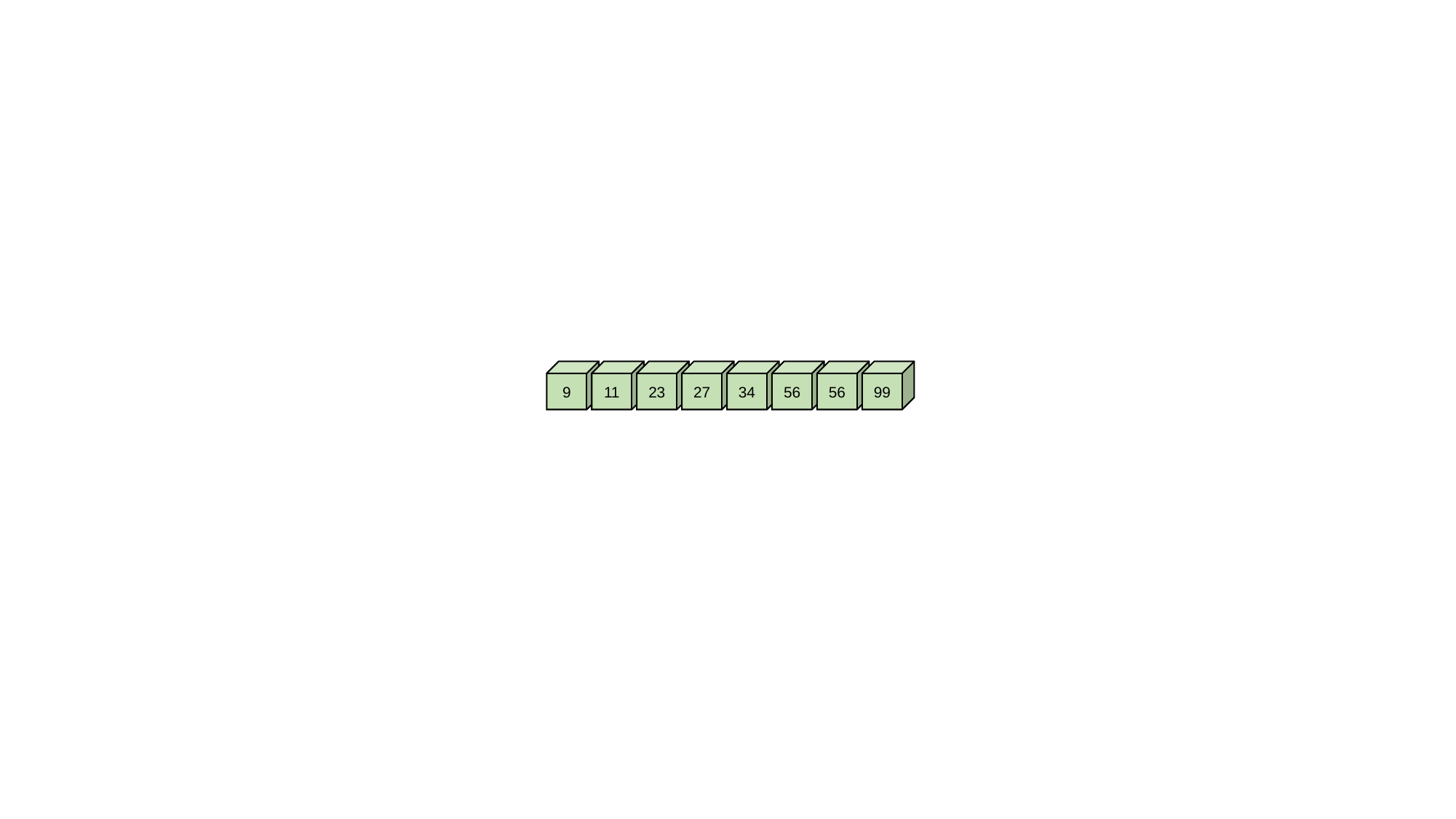

9
11
23
27
34
56
56
99